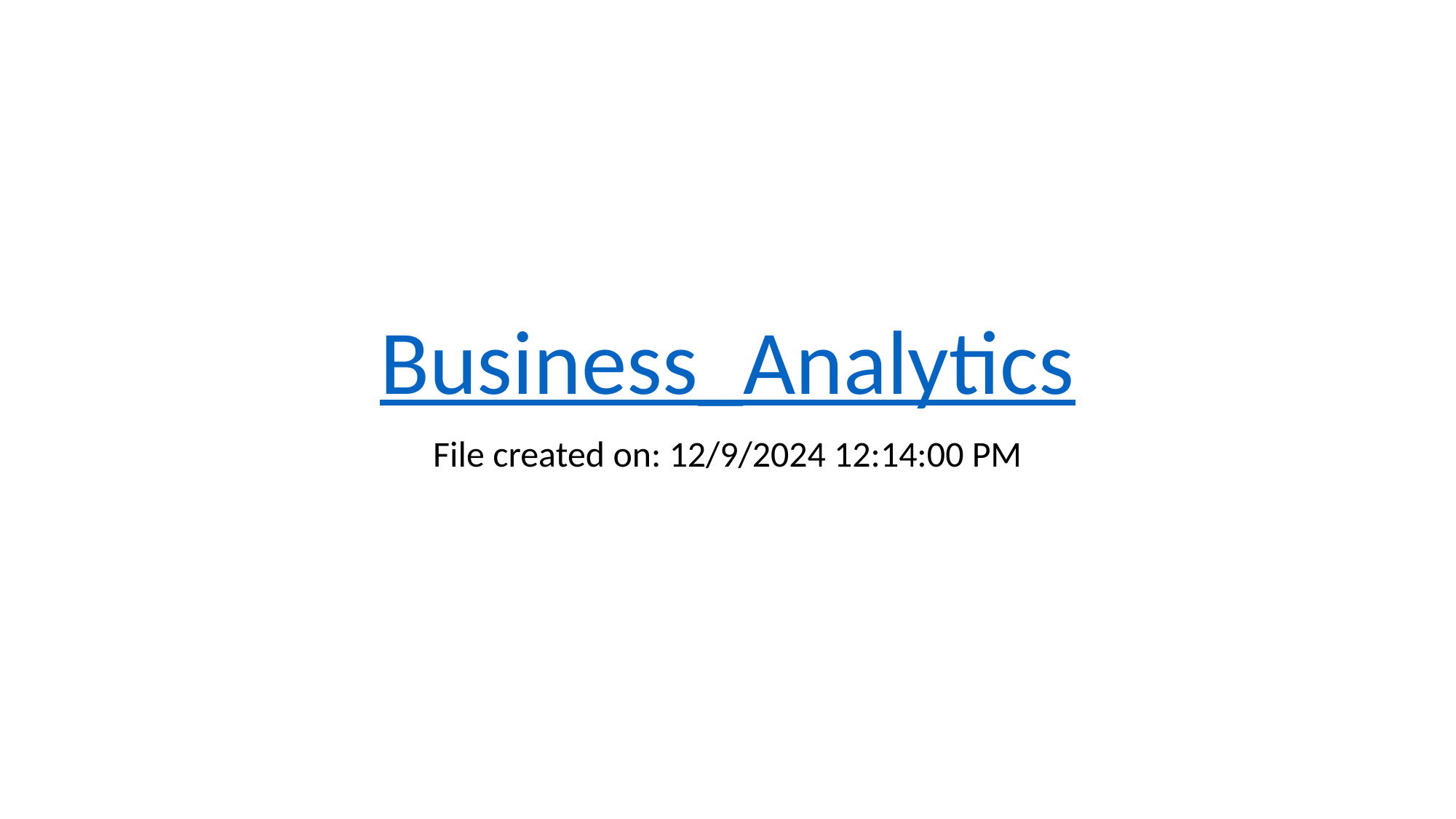

# Business_Analytics
File created on: 12/9/2024 12:14:00 PM